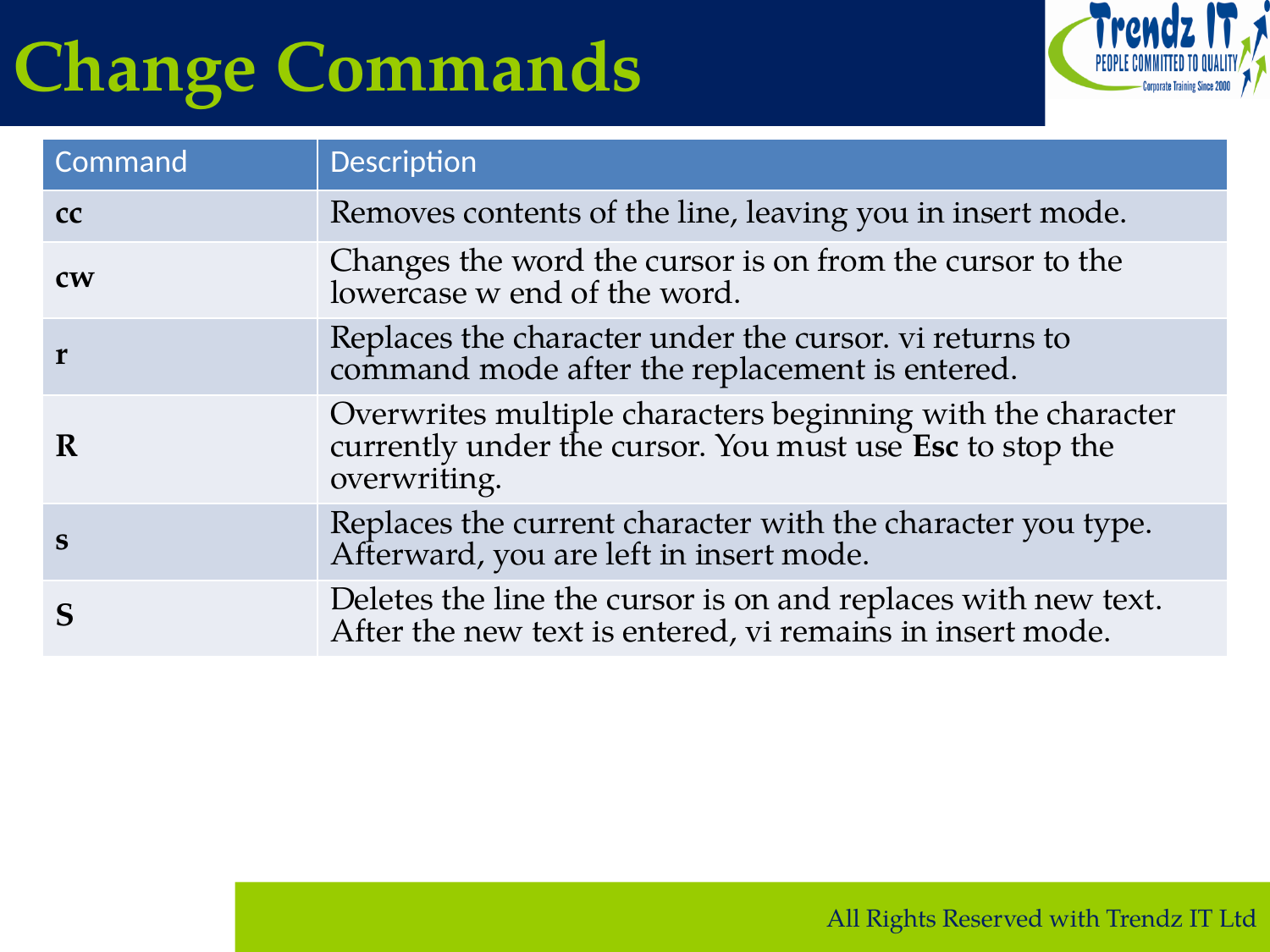

# Change Commands
| Command | Description |
| --- | --- |
| cc | Removes contents of the line, leaving you in insert mode. |
| cw | Changes the word the cursor is on from the cursor to the lowercase w end of the word. |
| r | Replaces the character under the cursor. vi returns to command mode after the replacement is entered. |
| R | Overwrites multiple characters beginning with the character currently under the cursor. You must use Esc to stop the overwriting. |
| s | Replaces the current character with the character you type. Afterward, you are left in insert mode. |
| S | Deletes the line the cursor is on and replaces with new text. After the new text is entered, vi remains in insert mode. |
All Rights Reserved with Trendz IT Ltd